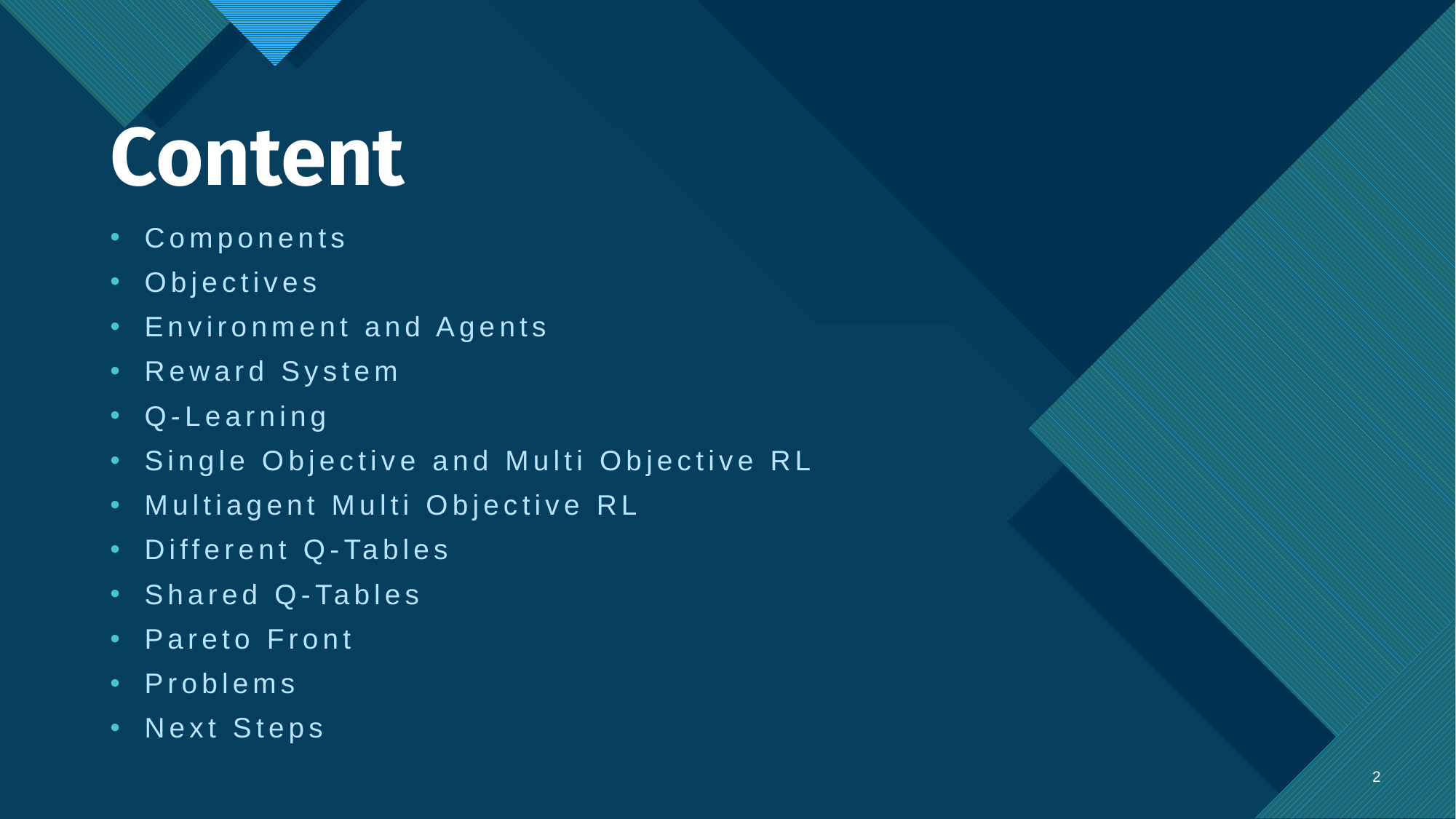

# Content
Components
Objectives
Environment and Agents
Reward System
Q-Learning
Single Objective and Multi Objective RL
Multiagent Multi Objective RL
Different Q-Tables
Shared Q-Tables
Pareto Front
Problems
Next Steps
2